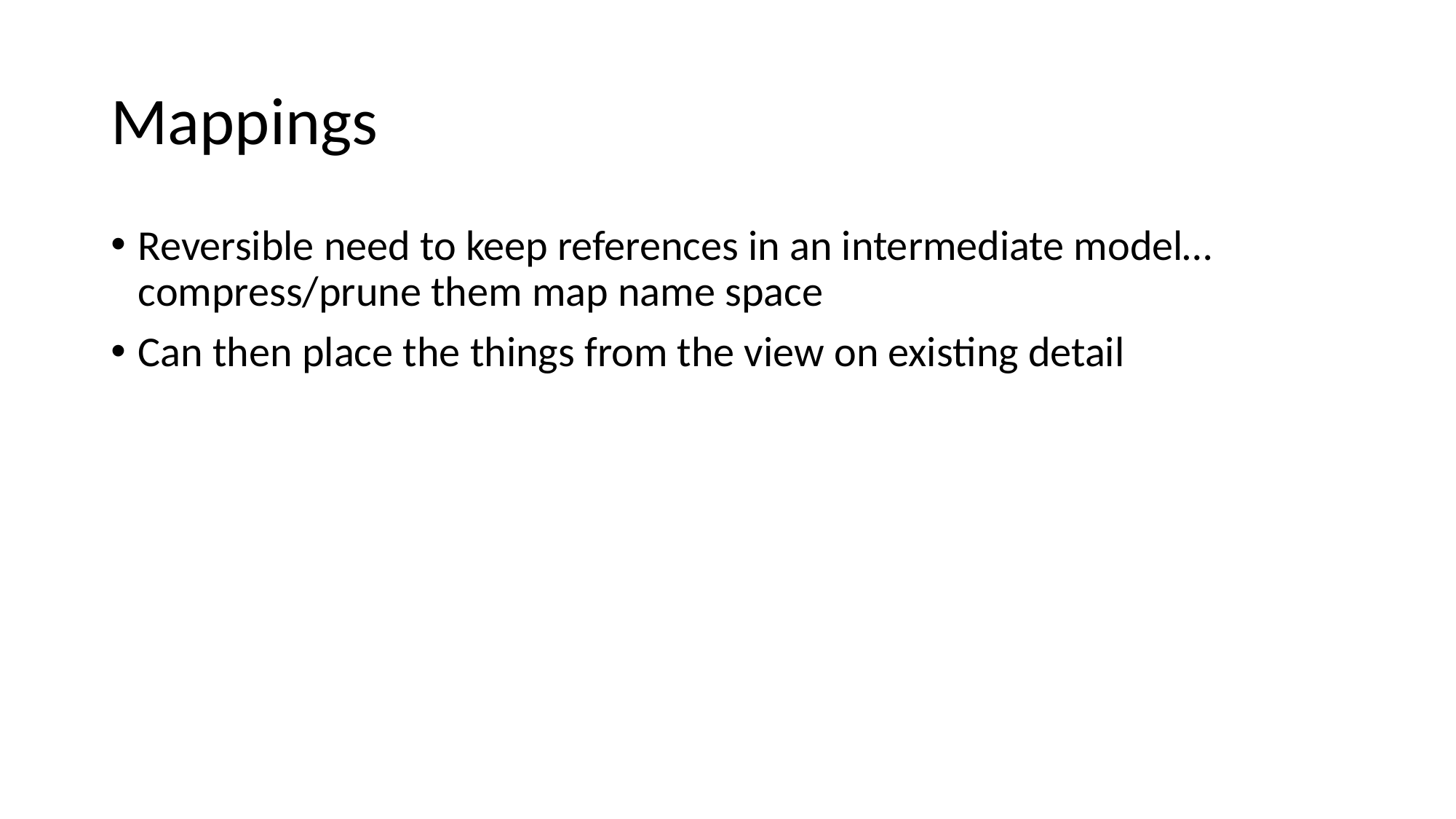

# Mappings
Reversible need to keep references in an intermediate model… compress/prune them map name space
Can then place the things from the view on existing detail